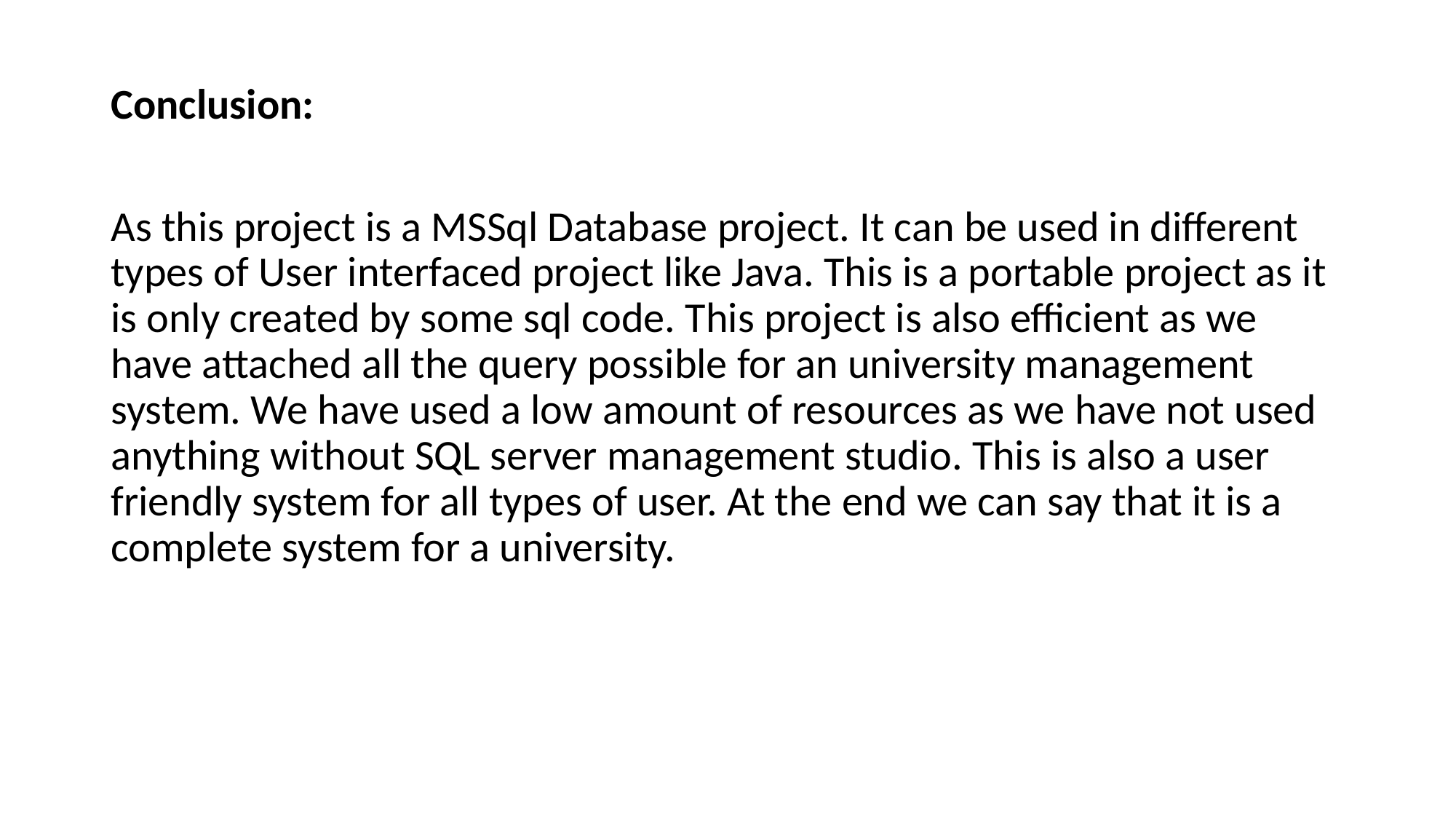

Conclusion:

As this project is a MSSql Database project. It can be used in different types of User interfaced project like Java. This is a portable project as it is only created by some sql code. This project is also efficient as we have attached all the query possible for an university management system. We have used a low amount of resources as we have not used anything without SQL server management studio. This is also a user friendly system for all types of user. At the end we can say that it is a complete system for a university.